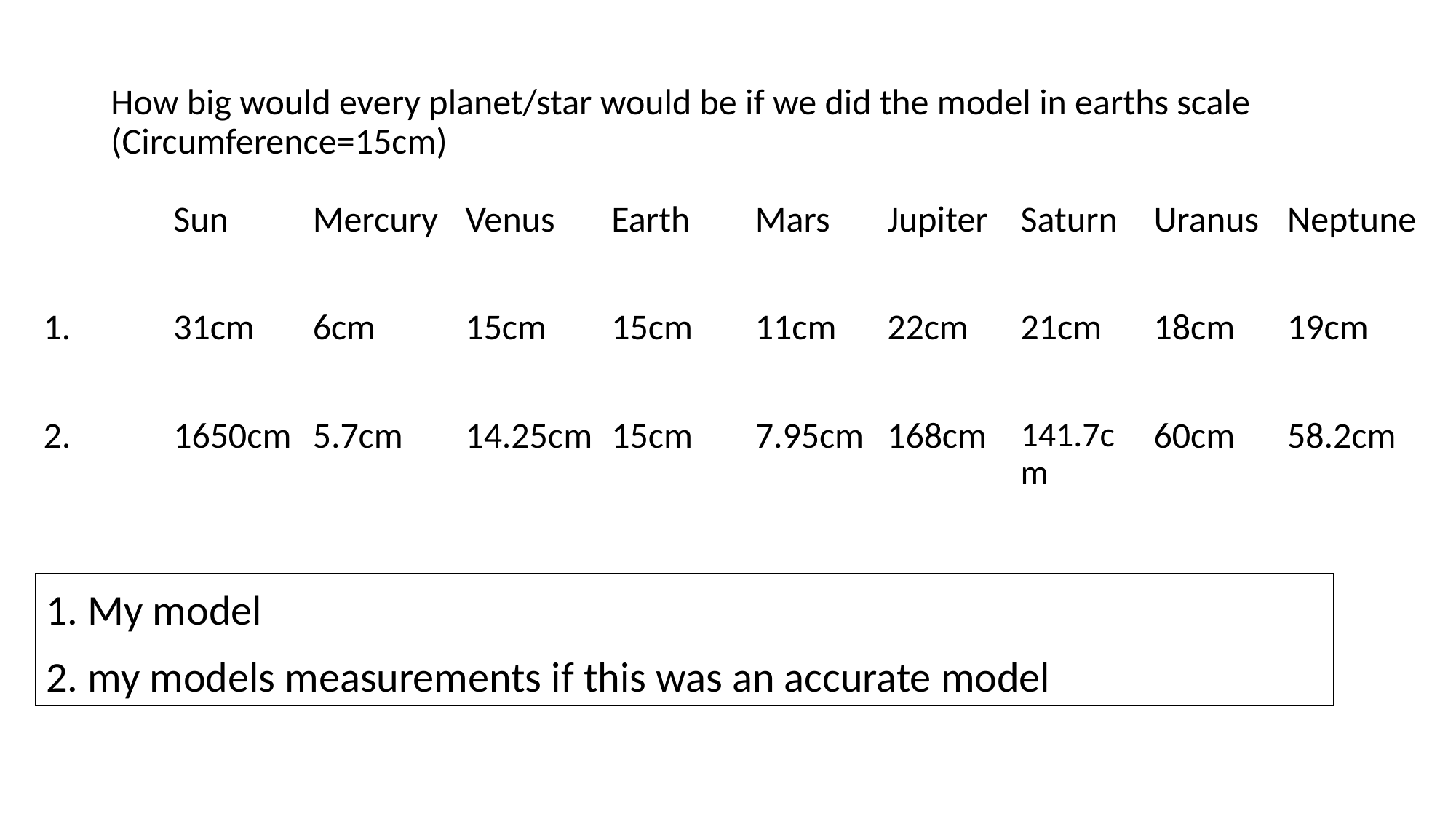

# How big would every planet/star would be if we did the model in earths scale      (Circumference=15cm)
|  | Sun | Mercury | Venus | Earth | Mars | Jupiter | Saturn | Uranus | Neptune |
| --- | --- | --- | --- | --- | --- | --- | --- | --- | --- |
| 1. | 31cm | 6cm | 15cm | 15cm | 11cm | 22cm | 21cm | 18cm | 19cm |
| 2. | 1650cm | 5.7cm | 14.25cm | 15cm | 7.95cm | 168cm | 141.7cm | 60cm | 58.2cm |
1. My model
2. my models measurements if this was an accurate model